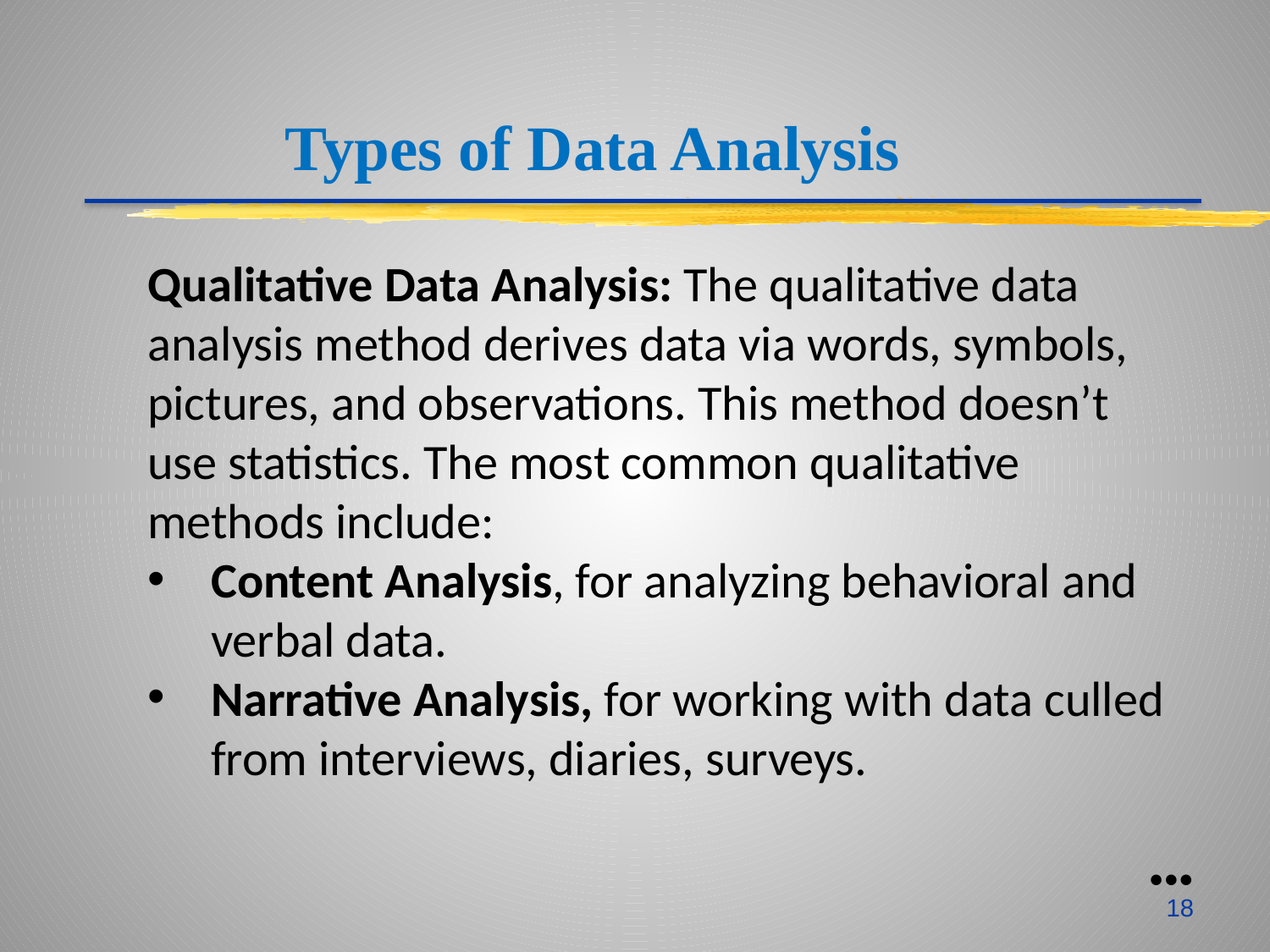

Types of Data Analysis
Qualitative Data Analysis: The qualitative data analysis method derives data via words, symbols, pictures, and observations. This method doesn’t use statistics. The most common qualitative methods include:
Content Analysis, for analyzing behavioral and verbal data.
Narrative Analysis, for working with data culled from interviews, diaries, surveys.

●●●
18